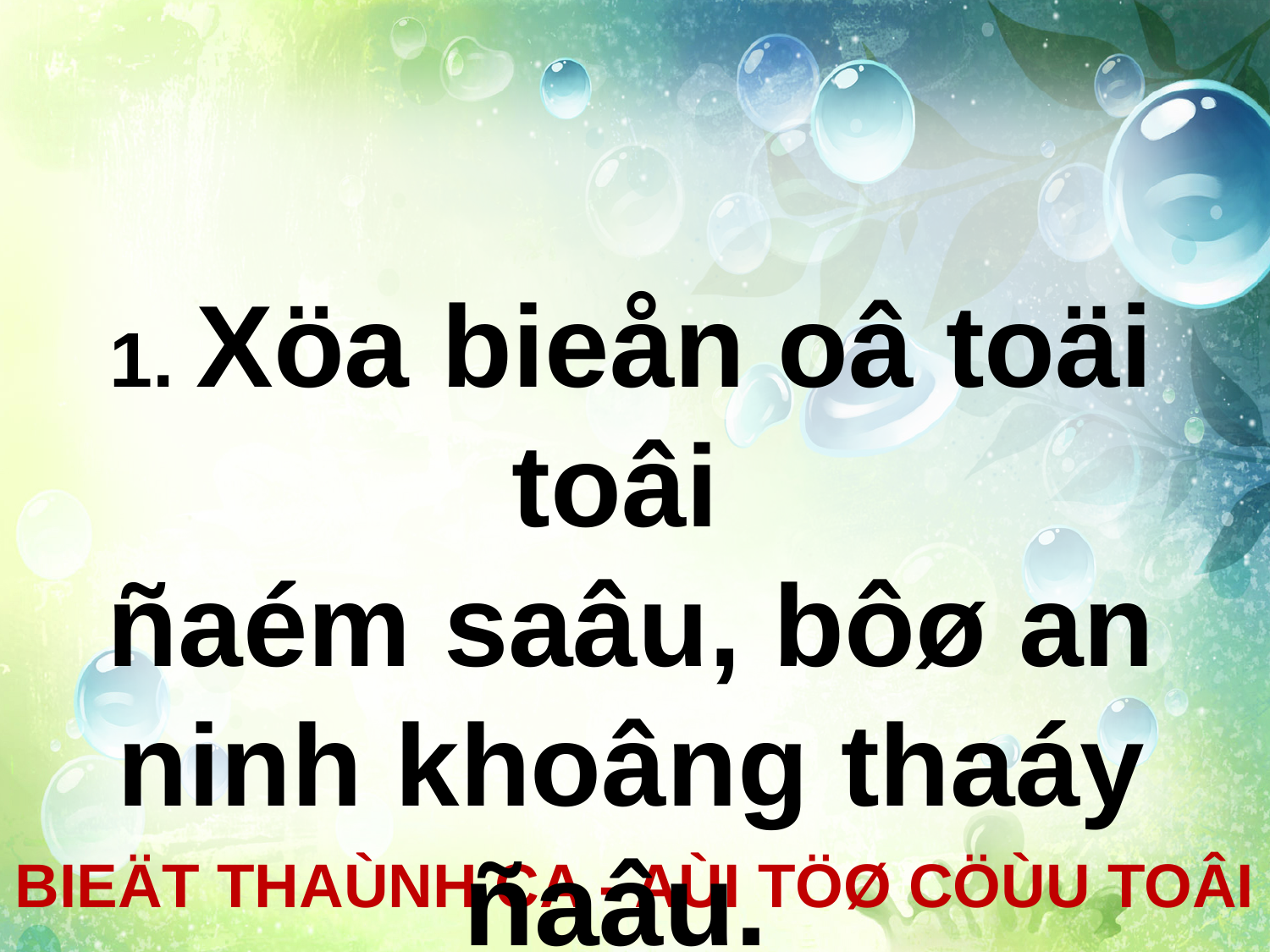

1. Xöa bieån oâ toäi toâi
ñaém saâu, bôø an ninh khoâng thaáy ñaâu.
BIEÄT THAÙNH CA - AÙI TÖØ CÖÙU TOÂI